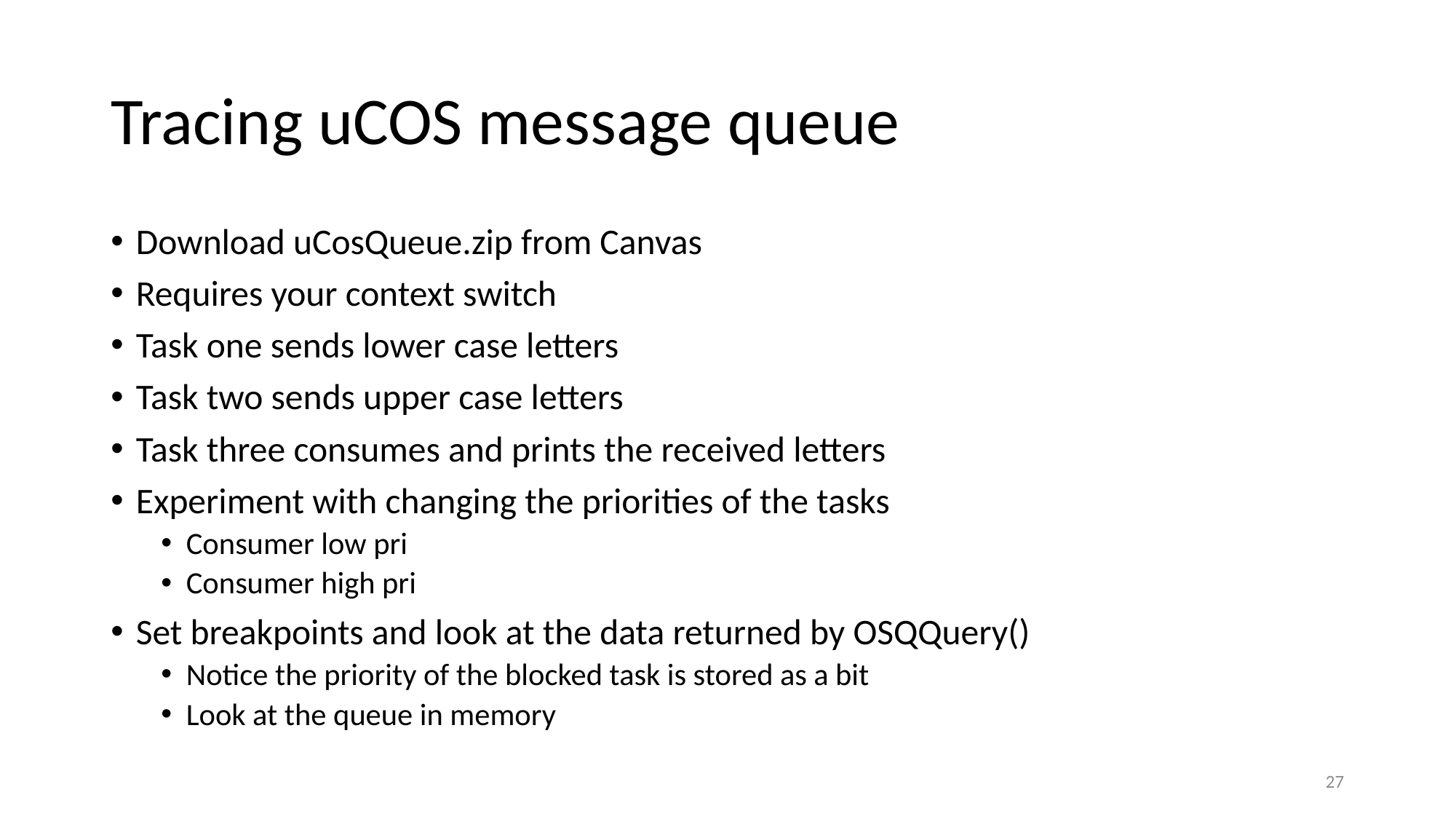

# Tracing uCOS message queue
Download uCosQueue.zip from Canvas
Requires your context switch
Task one sends lower case letters
Task two sends upper case letters
Task three consumes and prints the received letters
Experiment with changing the priorities of the tasks
Consumer low pri
Consumer high pri
Set breakpoints and look at the data returned by OSQQuery()
Notice the priority of the blocked task is stored as a bit
Look at the queue in memory

27